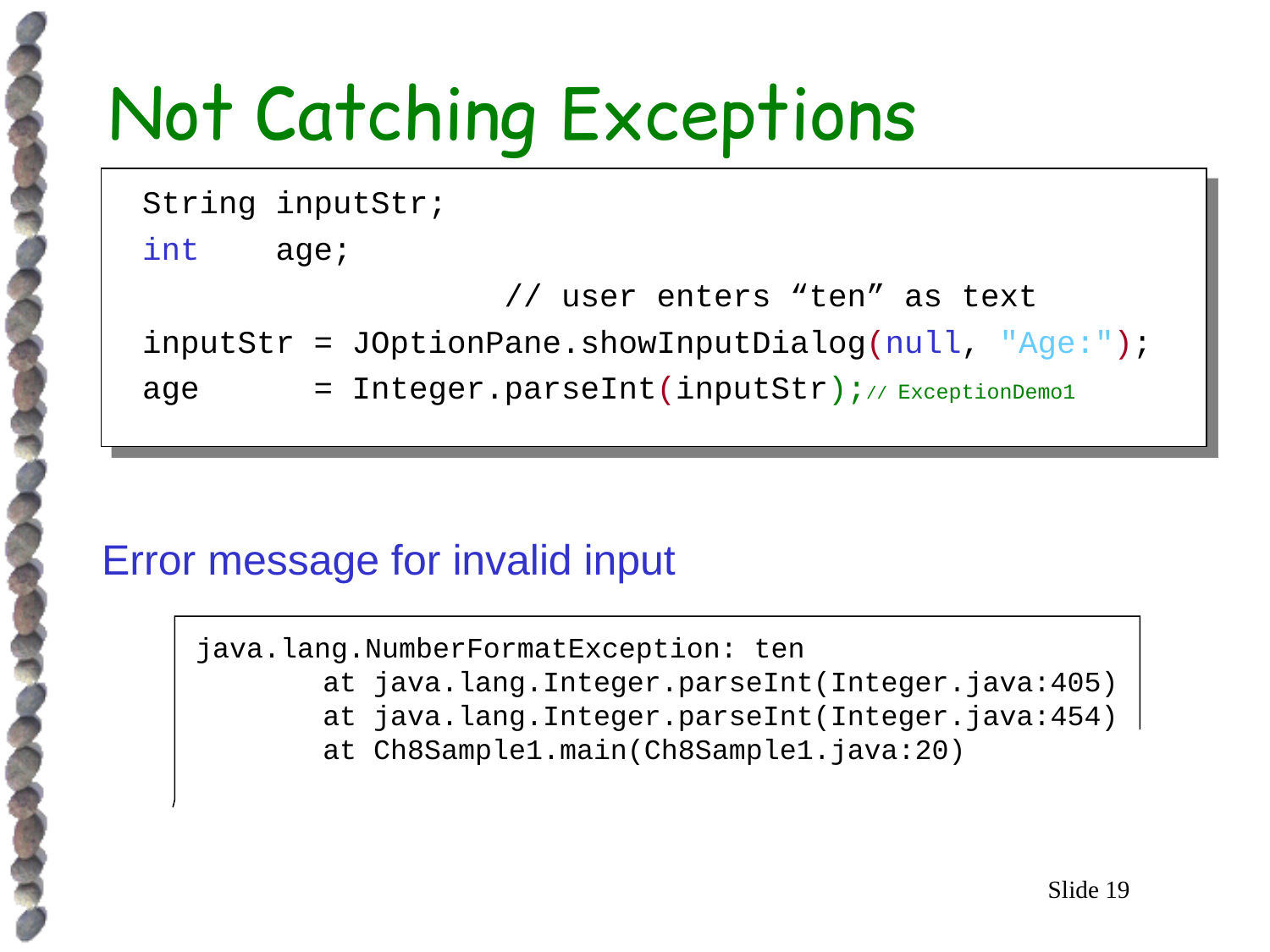

# Not Catching Exceptions

String inputStr;
int    age;
                   // user enters “ten” as text
inputStr = JOptionPane.showInputDialog(null, "Age:");
age      = Integer.parseInt(inputStr);// ExceptionDemo1

Error message for invalid input

java.lang.NumberFormatException: ten
	at java.lang.Integer.parseInt(Integer.java:405)
	at java.lang.Integer.parseInt(Integer.java:454)
	at Ch8Sample1.main(Ch8Sample1.java:20)
Slide 19